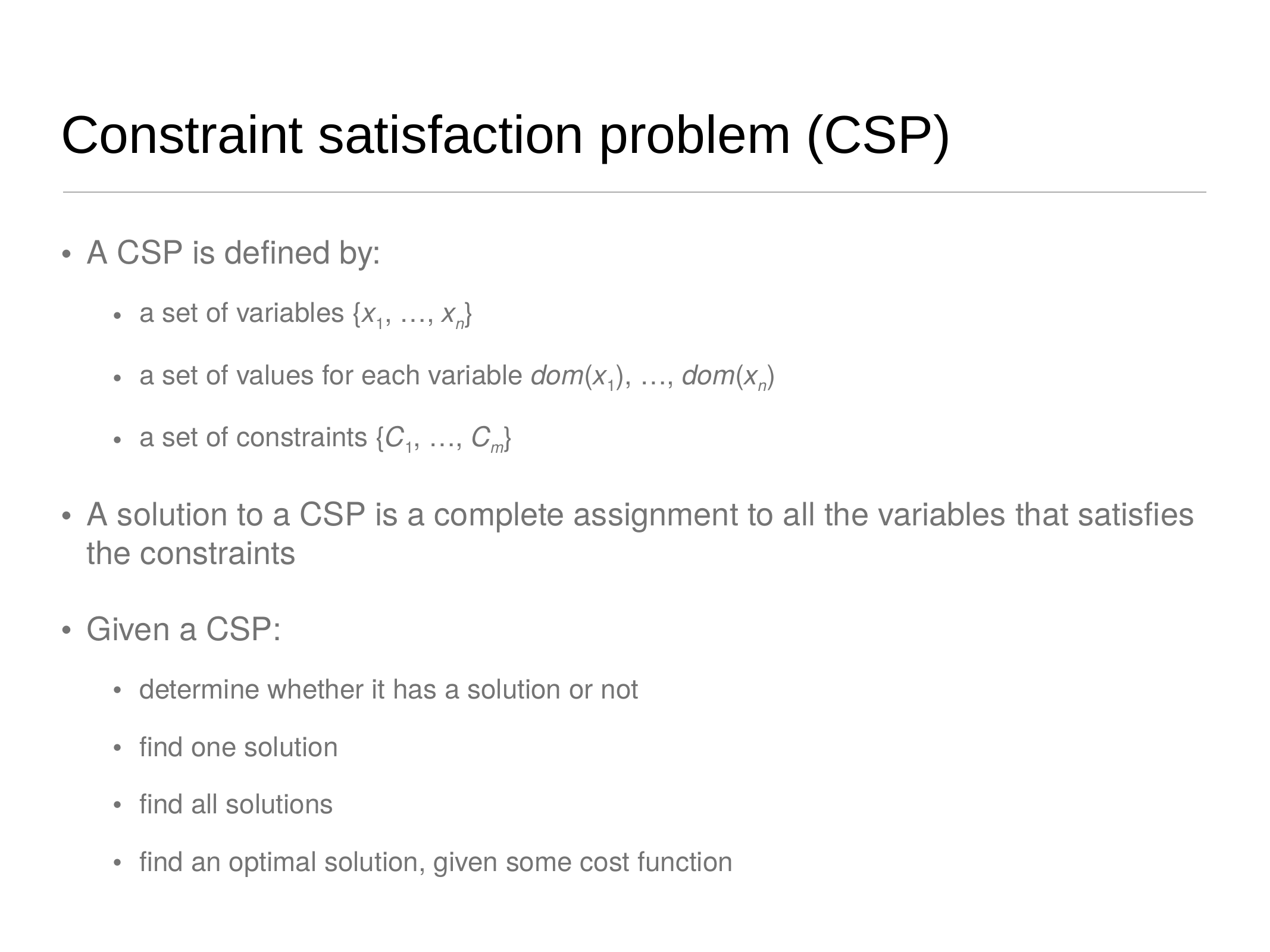

# Constraint satisfaction problem (CSP)
A CSP is defined by:
a set of variables {x1, …, xn}
a set of values for each variable dom(x1), …, dom(xn)
a set of constraints {C1, …, Cm}
A solution to a CSP is a complete assignment to all the variables that satisfies the constraints
Given a CSP:
determine whether it has a solution or not
find one solution
find all solutions
find an optimal solution, given some cost function